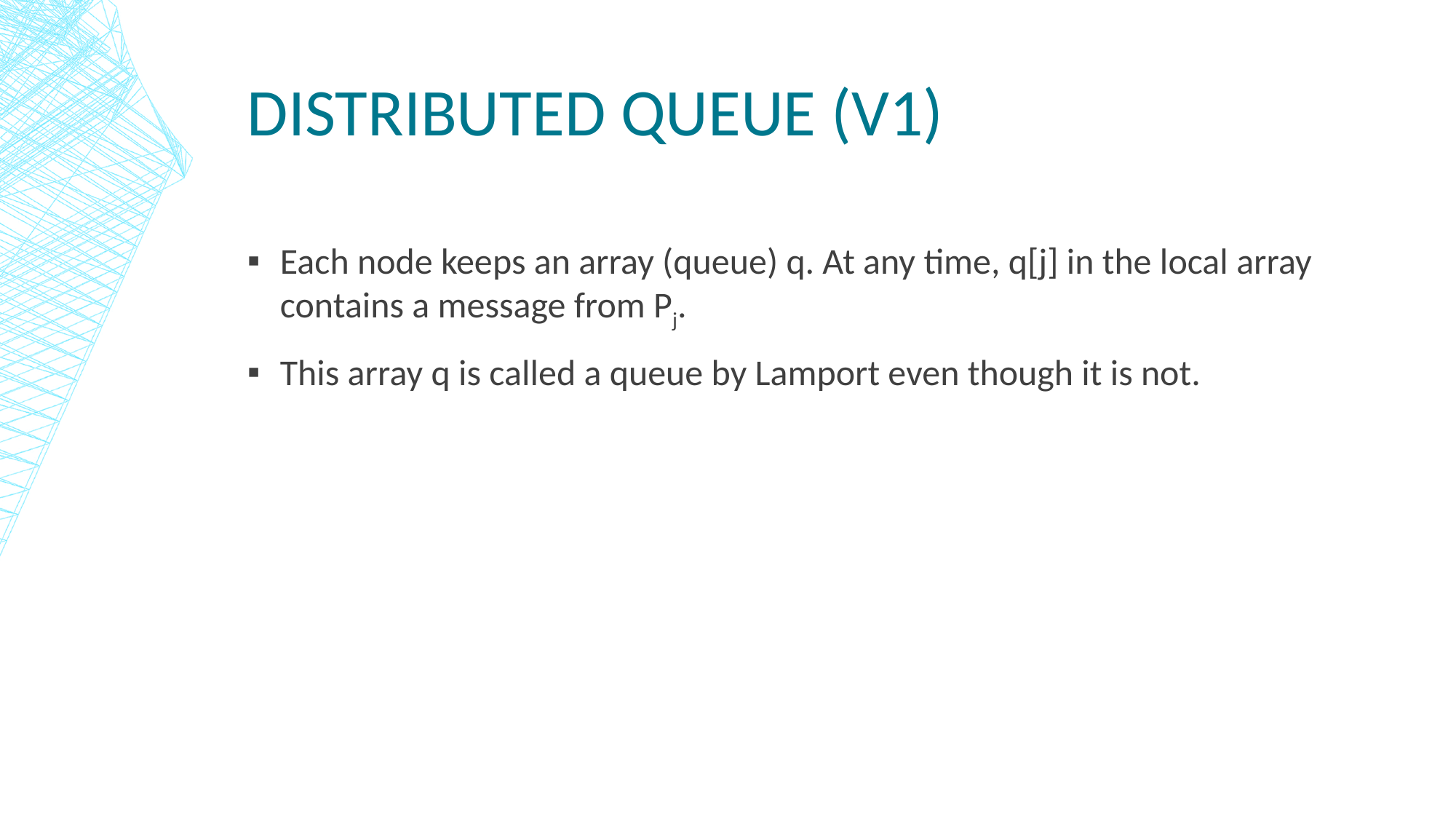

# Distributed queue (V1)
Each node keeps an array (queue) q. At any time, q[j] in the local array contains a message from Pj.
This array q is called a queue by Lamport even though it is not.